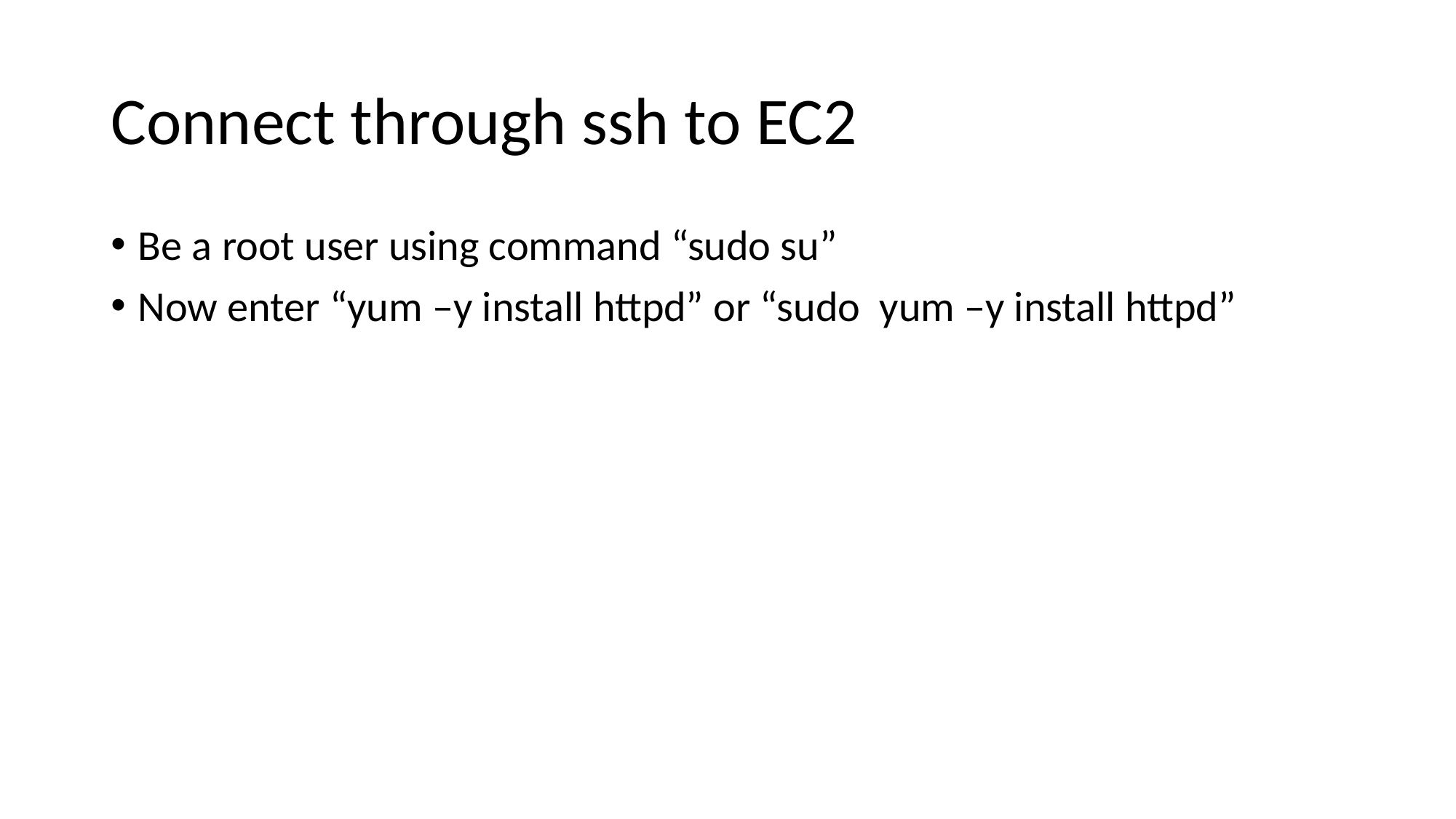

# Connect through ssh to EC2
Be a root user using command “sudo su”
Now enter “yum –y install httpd” or “sudo  yum –y install httpd”